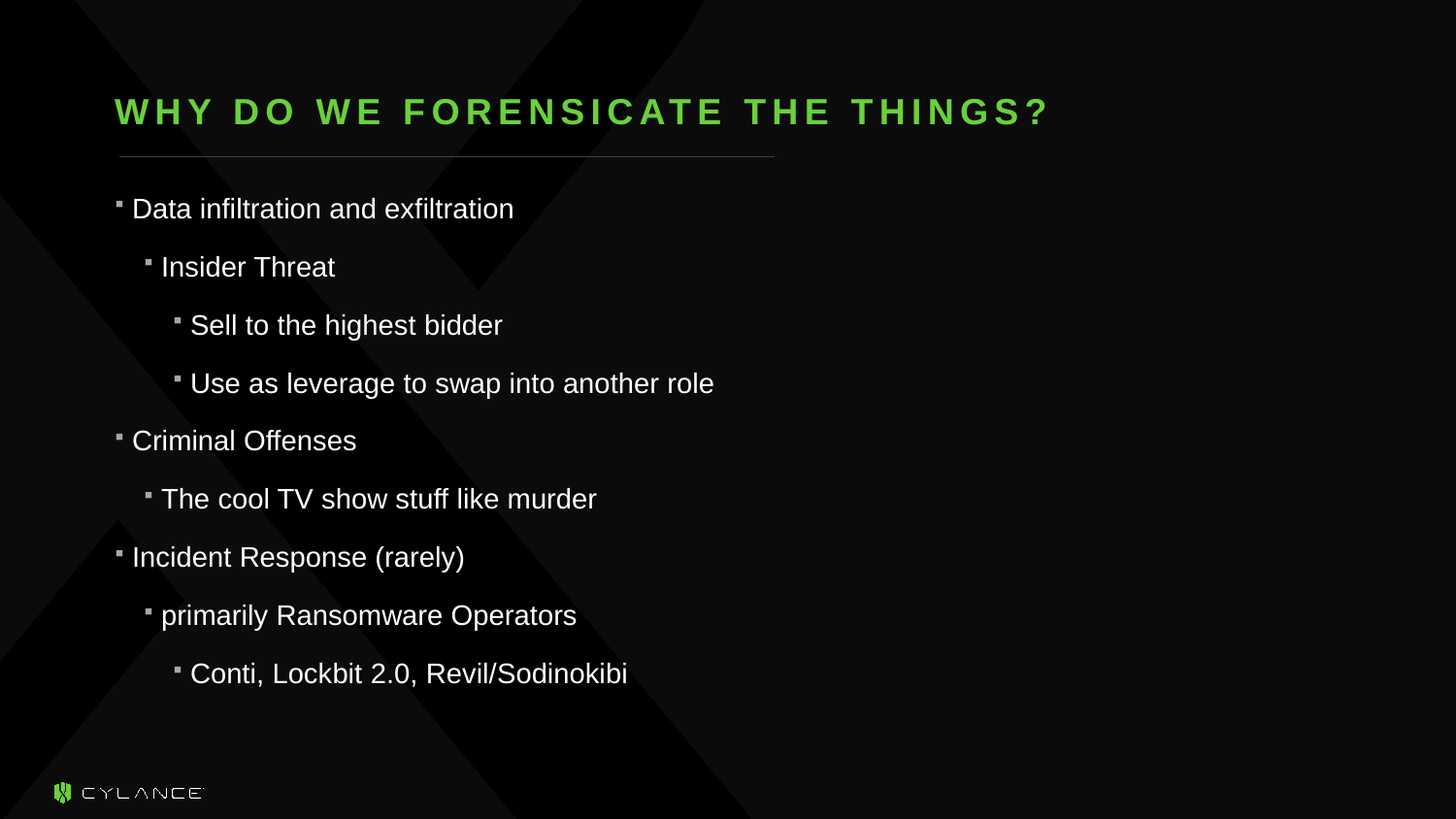

# Why do we forensicate the things?
Data infiltration and exfiltration
Insider Threat
Sell to the highest bidder
Use as leverage to swap into another role
Criminal Offenses
The cool TV show stuff like murder
Incident Response (rarely)
primarily Ransomware Operators
Conti, Lockbit 2.0, Revil/Sodinokibi